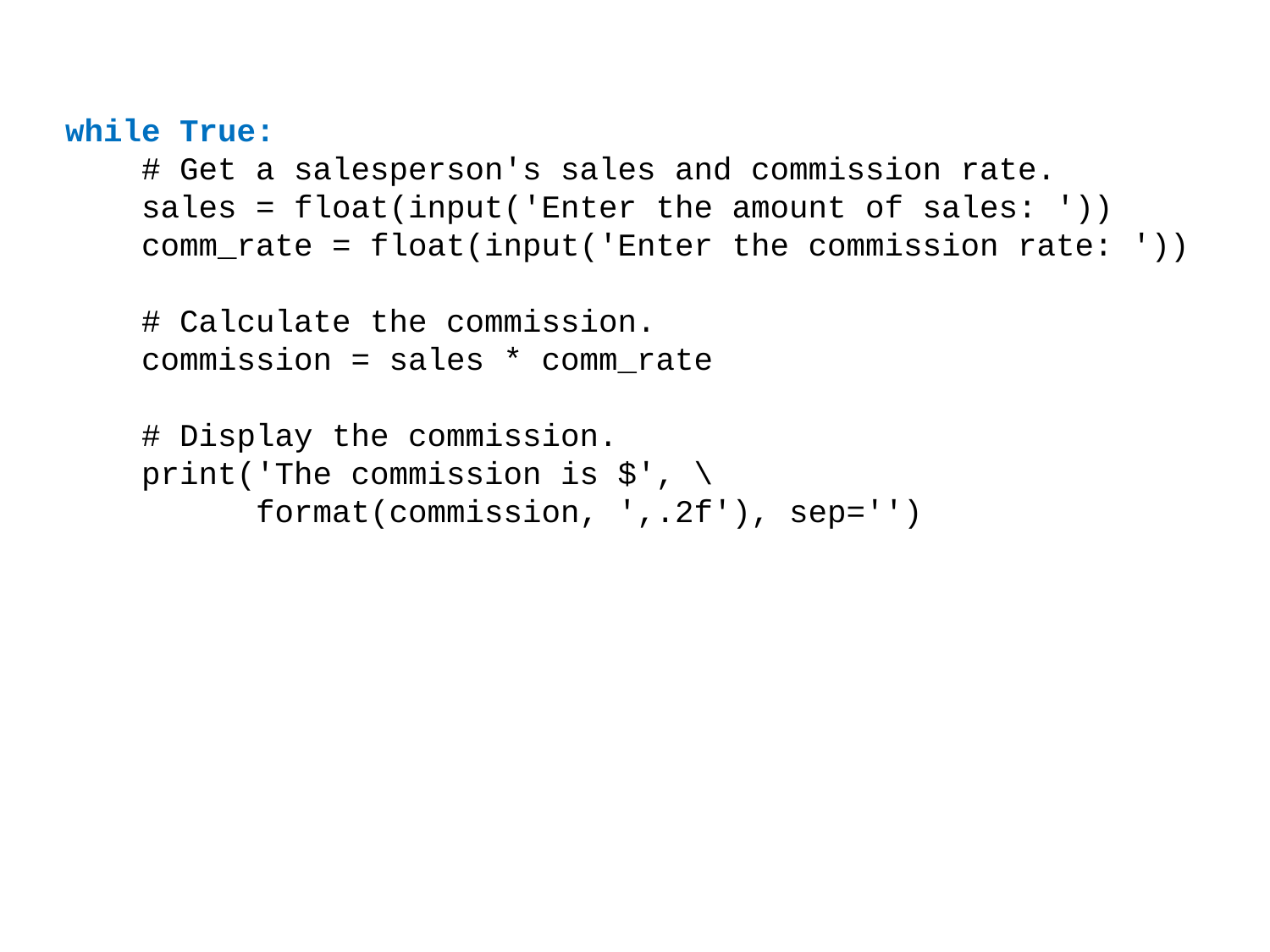

while True:
    # Get a salesperson's sales and commission rate.
    sales = float(input('Enter the amount of sales: '))
    comm_rate = float(input('Enter the commission rate: '))

    # Calculate the commission.
    commission = sales * comm_rate

    # Display the commission.
    print('The commission is $', \
          format(commission, ',.2f'), sep='')